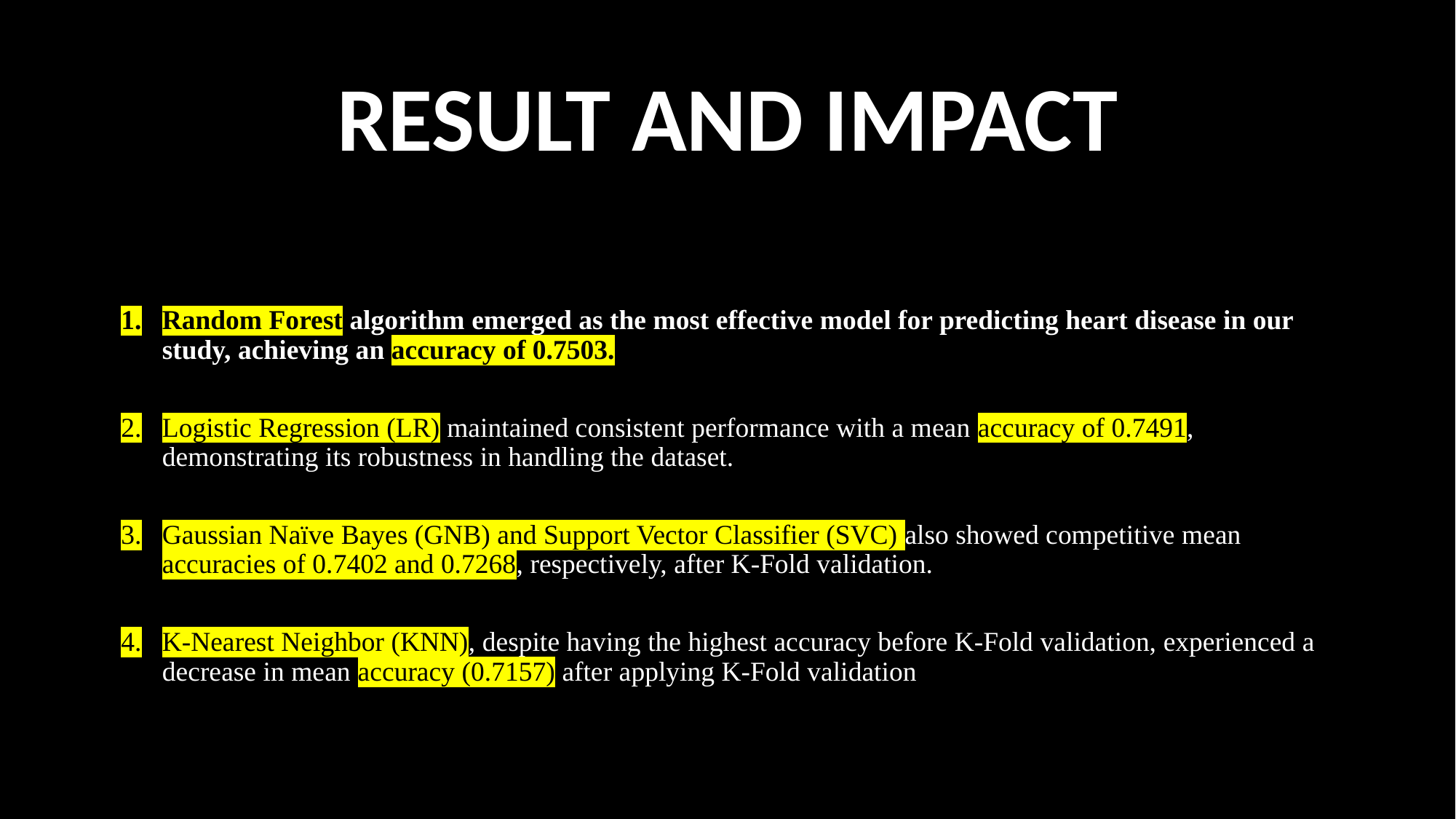

# RESULT AND IMPACT

Random Forest algorithm emerged as the most effective model for predicting heart disease in our study, achieving an accuracy of 0.7503.

Logistic Regression (LR) maintained consistent performance with a mean accuracy of 0.7491, demonstrating its robustness in handling the dataset.

Gaussian Naïve Bayes (GNB) and Support Vector Classifier (SVC) also showed competitive mean accuracies of 0.7402 and 0.7268, respectively, after K-Fold validation.

K-Nearest Neighbor (KNN), despite having the highest accuracy before K-Fold validation, experienced a decrease in mean accuracy (0.7157) after applying K-Fold validation